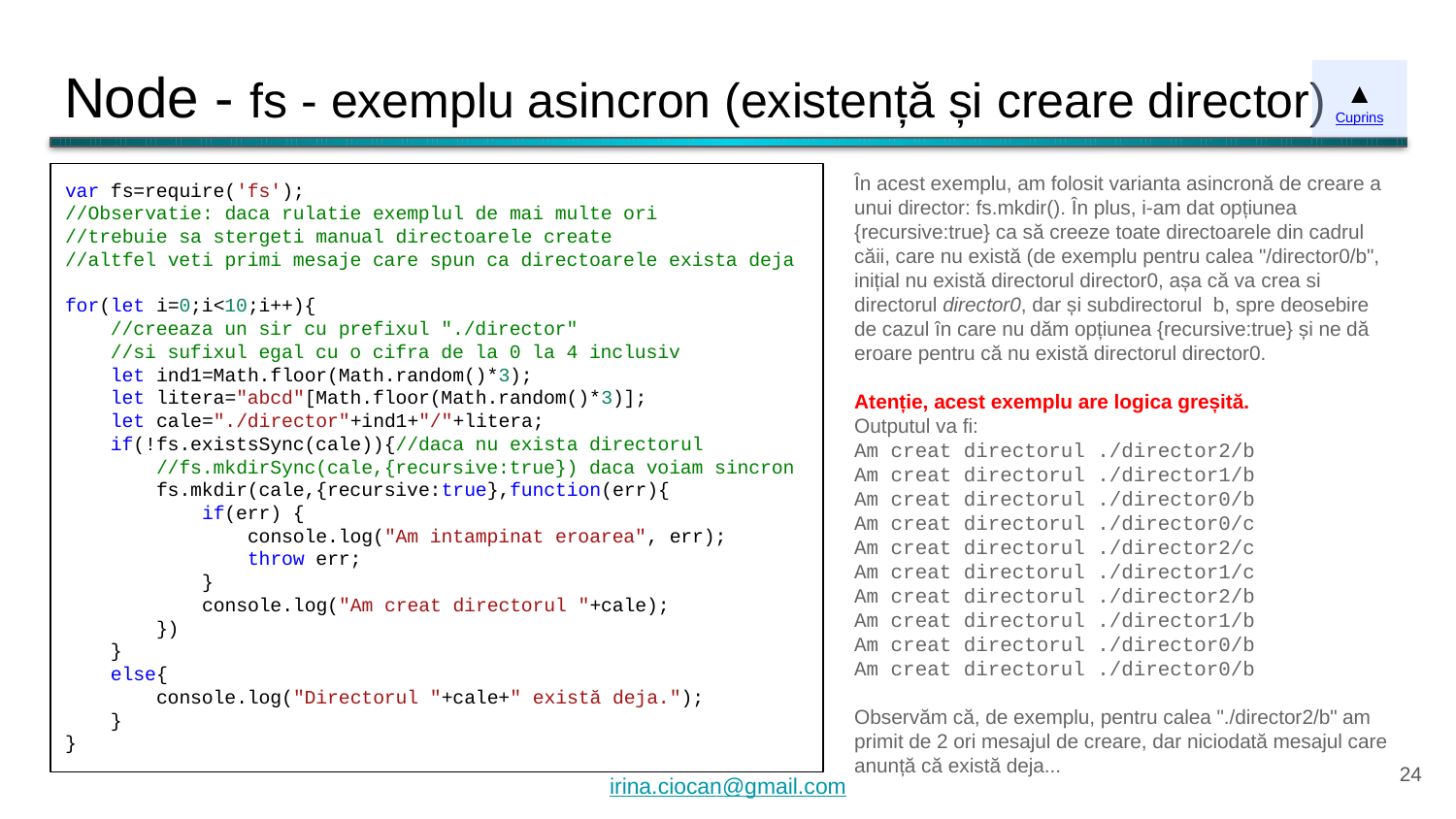

# Node - fs - exemplu asincron (existență și creare director)

▲
Cuprins

În acest exemplu, am folosit varianta asincronă de creare a unui director: fs.mkdir(). În plus, i-am dat opțiunea {recursive:true} ca să creeze toate directoarele din cadrul căii, care nu există (de exemplu pentru calea "/director0/b", inițial nu există directorul director0, așa că va crea si directorul director0, dar și subdirectorul  b, spre deosebire de cazul în care nu dăm opțiunea {recursive:true} și ne dă eroare pentru că nu există directorul director0.

Atenție, acest exemplu are logica greșită.
Outputul va fi:
Am creat directorul ./director2/b
Am creat directorul ./director1/b
Am creat directorul ./director0/b
Am creat directorul ./director0/c
Am creat directorul ./director2/c
Am creat directorul ./director1/c
Am creat directorul ./director2/b
Am creat directorul ./director1/b
Am creat directorul ./director0/b
Am creat directorul ./director0/b

Observăm că, de exemplu, pentru calea "./director2/b" am primit de 2 ori mesajul de creare, dar niciodată mesajul care anunță că există deja...
var fs=require('fs');
//Observatie: daca rulatie exemplul de mai multe ori
//trebuie sa stergeti manual directoarele create
//altfel veti primi mesaje care spun ca directoarele exista deja

for(let i=0;i<10;i++){
    //creeaza un sir cu prefixul "./director"
    //si sufixul egal cu o cifra de la 0 la 4 inclusiv
    let ind1=Math.floor(Math.random()*3);
    let litera="abcd"[Math.floor(Math.random()*3)];
    let cale="./director"+ind1+"/"+litera;
    if(!fs.existsSync(cale)){//daca nu exista directorul
        //fs.mkdirSync(cale,{recursive:true}) daca voiam sincron
        fs.mkdir(cale,{recursive:true},function(err){
            if(err) {
                console.log("Am intampinat eroarea", err);
                throw err;
            }
            console.log("Am creat directorul "+cale);
        })
    }
    else{
        console.log("Directorul "+cale+" există deja.");
    }
}

24
irina.ciocan@gmail.com